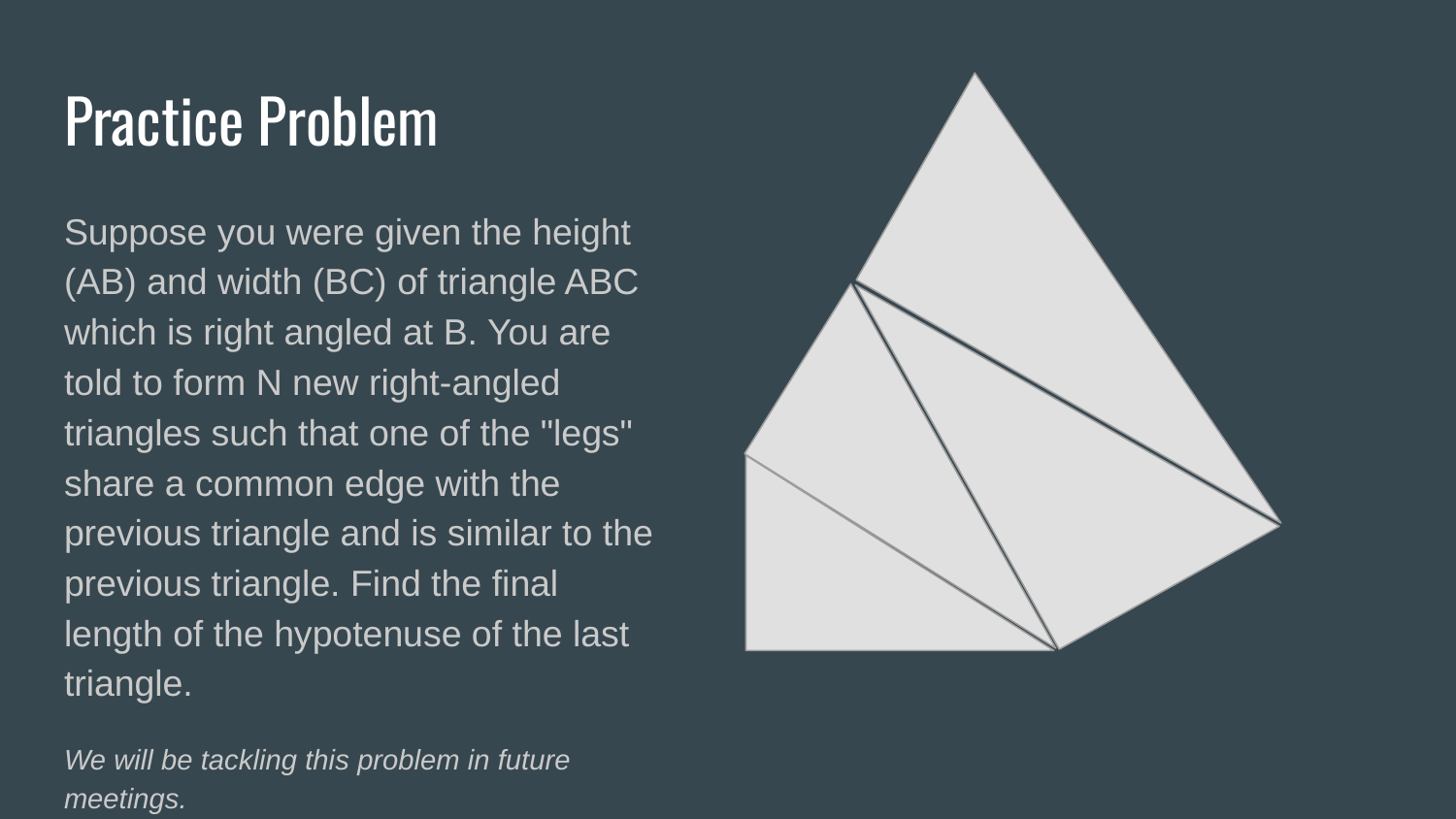

# Practice Problem

Suppose you were given the height (AB) and width (BC) of triangle ABC which is right angled at B. You are told to form N new right-angled triangles such that one of the "legs" share a common edge with the previous triangle and is similar to the previous triangle. Find the final length of the hypotenuse of the last triangle.
We will be tackling this problem in future meetings.